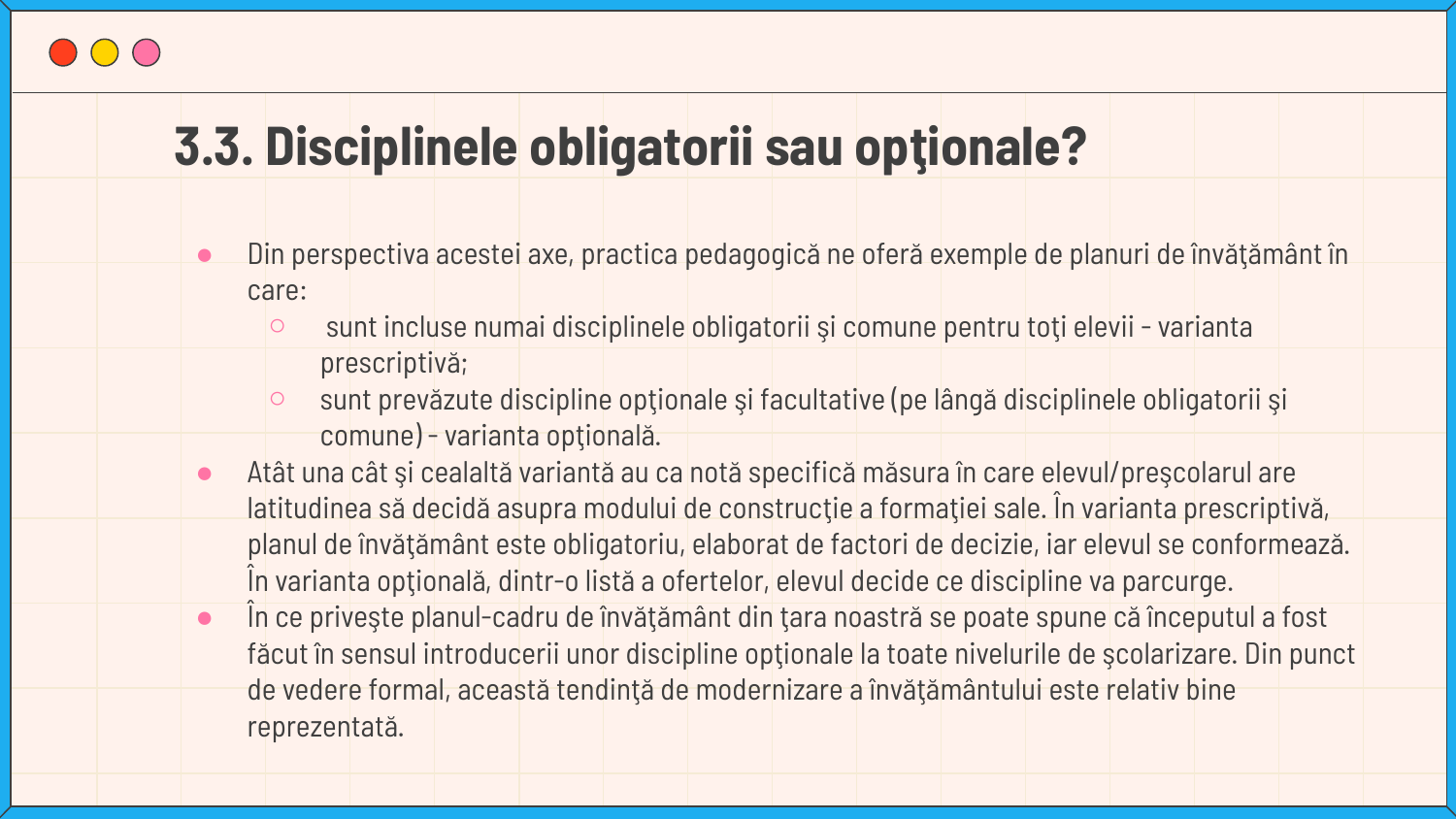

# 3.3. Disciplinele obligatorii sau opţionale?

Din perspectiva acestei axe, practica pedagogică ne oferă exemple de planuri de învăţământ în care:
 sunt incluse numai disciplinele obligatorii şi comune pentru toţi elevii - varianta prescriptivă;
sunt prevăzute discipline opţionale şi facultative (pe lângă disciplinele obligatorii şi comune) - varianta opţională.
Atât una cât şi cealaltă variantă au ca notă specifică măsura în care elevul/preşcolarul are latitudinea să decidă asupra modului de construcţie a formaţiei sale. În varianta prescriptivă, planul de învăţământ este obligatoriu, elaborat de factori de decizie, iar elevul se conformează. În varianta opţională, dintr-o listă a ofertelor, elevul decide ce discipline va parcurge.
În ce priveşte planul-cadru de învăţământ din ţara noastră se poate spune că începutul a fost făcut în sensul introducerii unor discipline opţionale la toate nivelurile de şcolarizare. Din punct de vedere formal, această tendinţă de modernizare a învăţământului este relativ bine reprezentată.